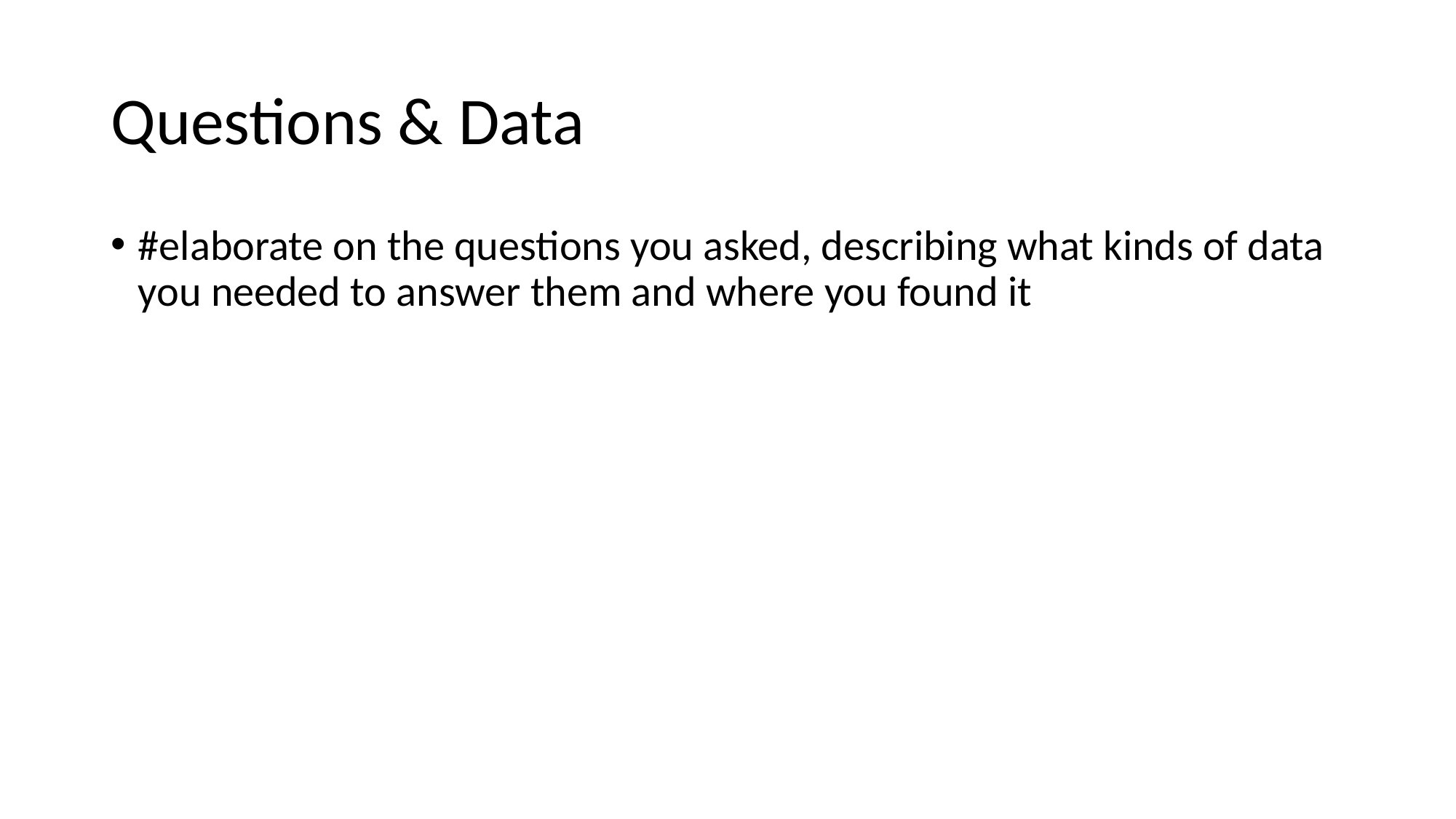

# Questions & Data
#elaborate on the questions you asked, describing what kinds of data you needed to answer them and where you found it